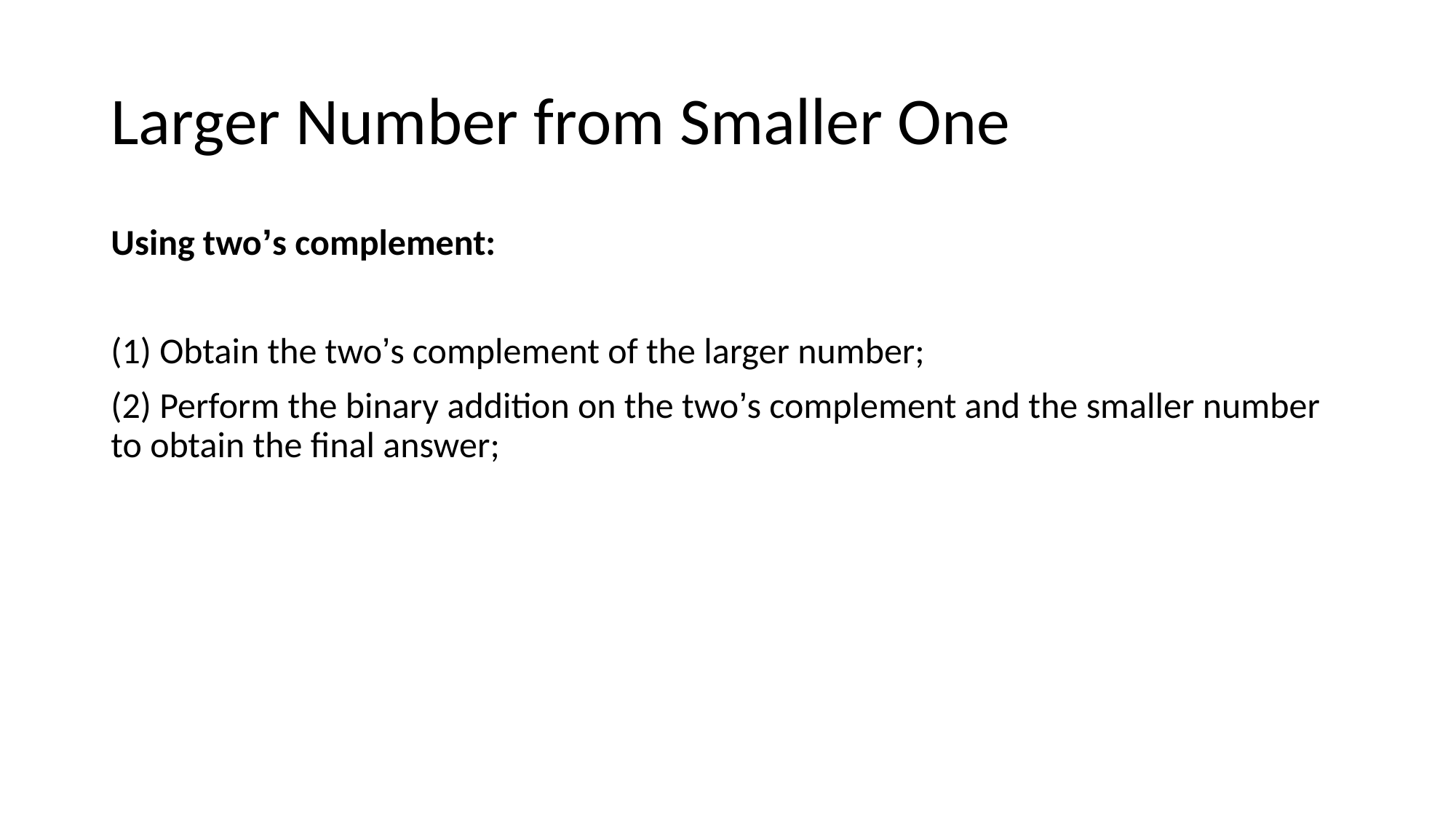

# Larger Number from Smaller One
Using two’s complement:

(1) Obtain the two’s complement of the larger number;
(2) Perform the binary addition on the two’s complement and the smaller number to obtain the final answer;